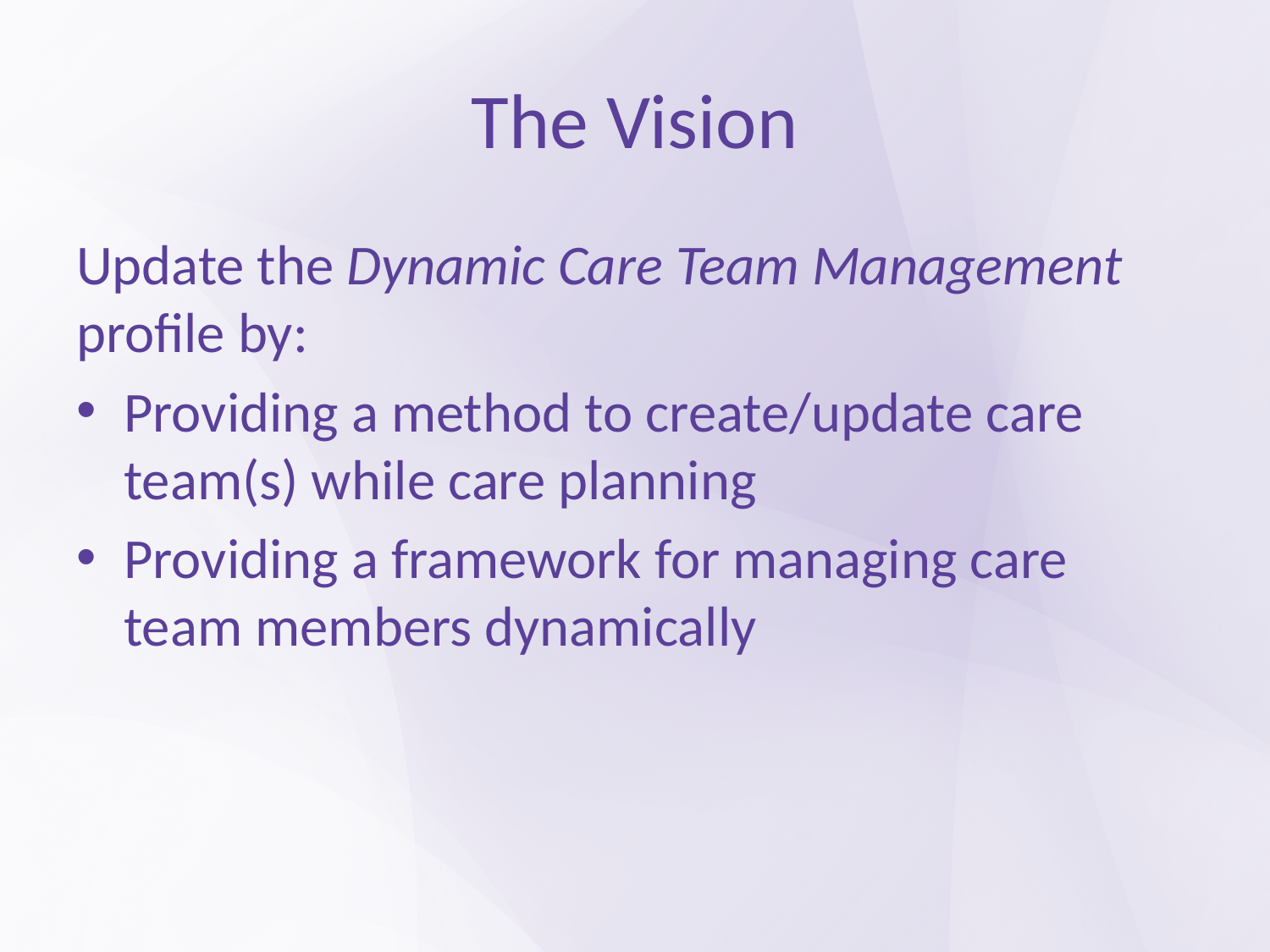

# The Vision
Update the Dynamic Care Team Management profile by:
Providing a method to create/update care team(s) while care planning
Providing a framework for managing care team members dynamically